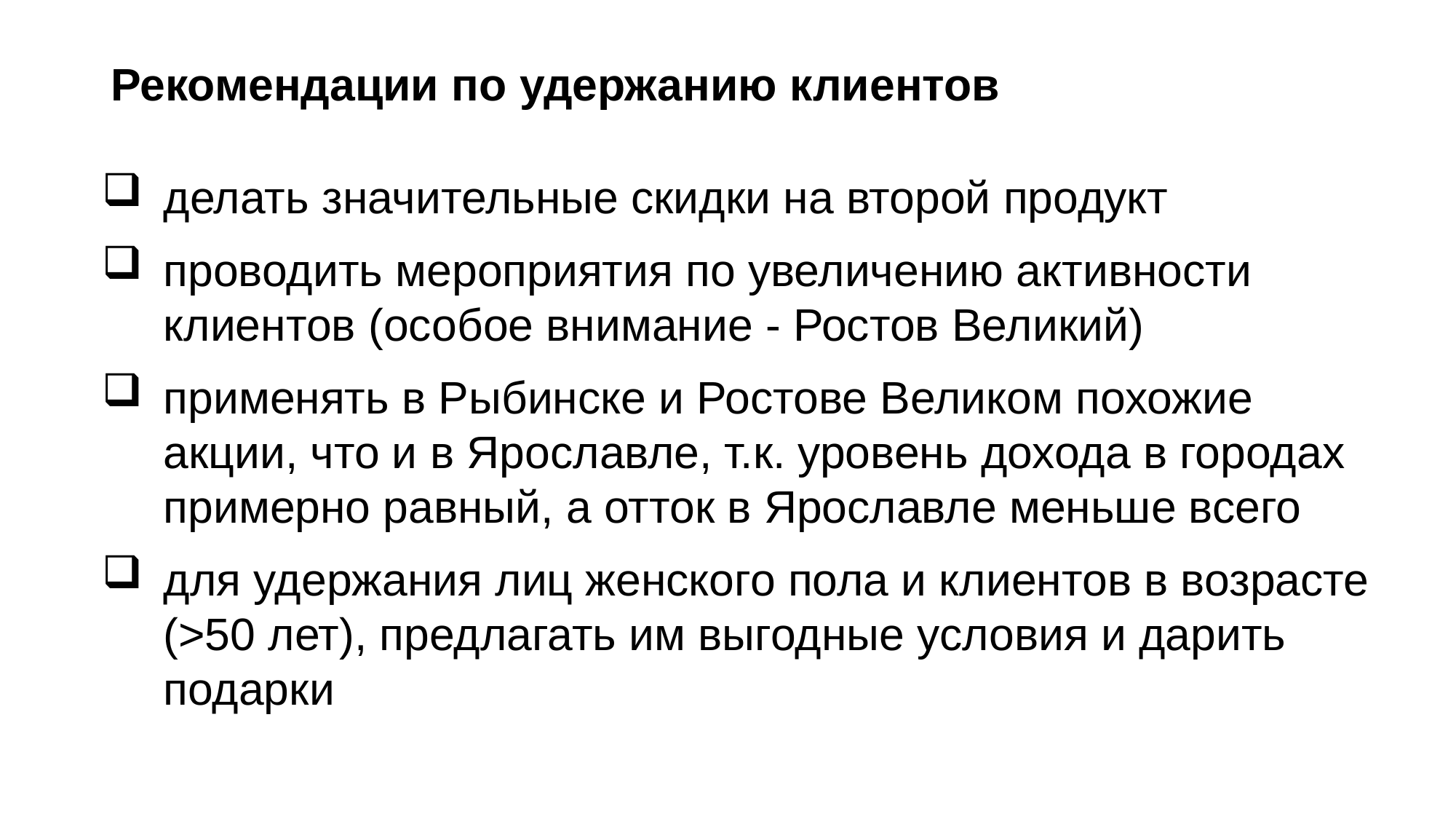

Рекомендации по удержанию клиентов
делать значительные скидки на второй продукт
проводить мероприятия по увеличению активности клиентов (особое внимание - Ростов Великий)
применять в Рыбинске и Ростове Великом похожие акции, что и в Ярославле, т.к. уровень дохода в городах примерно равный, а отток в Ярославле меньше всего
для удержания лиц женского пола и клиентов в возрасте (>50 лет), предлагать им выгодные условия и дарить подарки